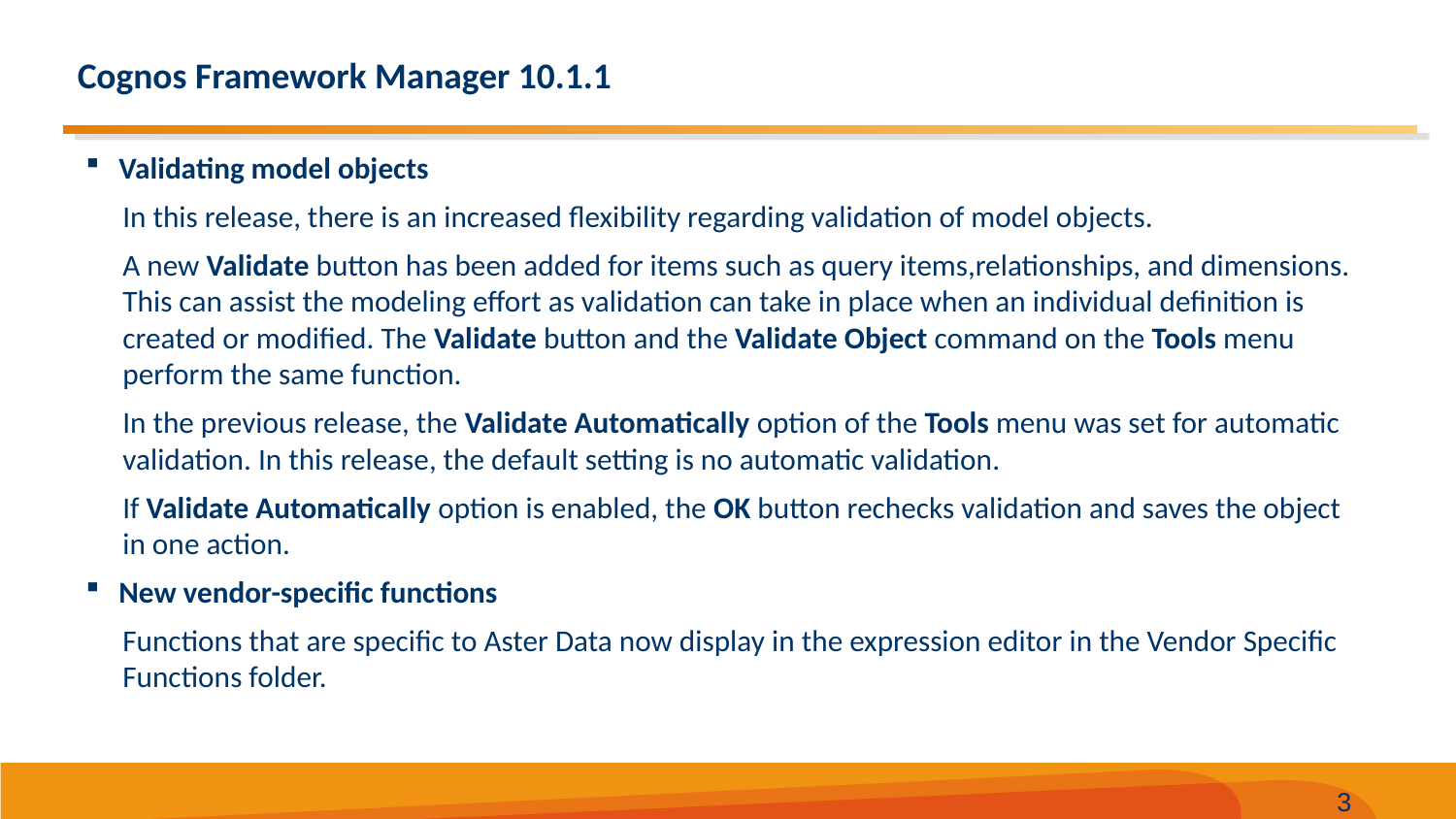

# Cognos Framework Manager 10.1.1
Validating model objects
In this release, there is an increased flexibility regarding validation of model objects.
A new Validate button has been added for items such as query items,relationships, and dimensions. This can assist the modeling effort as validation can take in place when an individual definition is created or modified. The Validate button and the Validate Object command on the Tools menu perform the same function.
In the previous release, the Validate Automatically option of the Tools menu was set for automatic validation. In this release, the default setting is no automatic validation.
If Validate Automatically option is enabled, the OK button rechecks validation and saves the object in one action.
New vendor-specific functions
Functions that are specific to Aster Data now display in the expression editor in the Vendor Specific Functions folder.
3